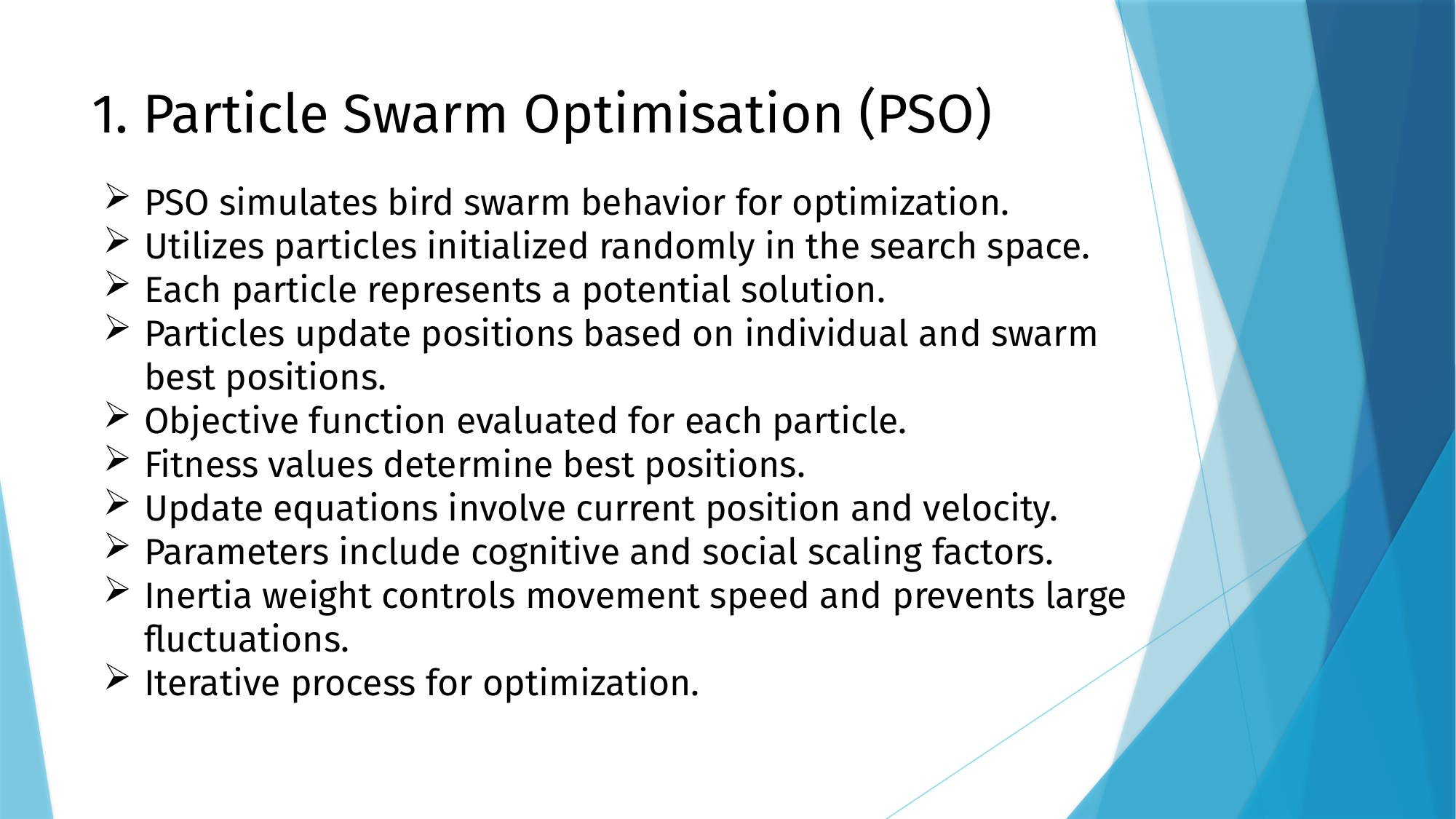

# 1. Particle Swarm Optimisation (PSO)
PSO simulates bird swarm behavior for optimization.
Utilizes particles initialized randomly in the search space.
Each particle represents a potential solution.
Particles update positions based on individual and swarm best positions.
Objective function evaluated for each particle.
Fitness values determine best positions.
Update equations involve current position and velocity.
Parameters include cognitive and social scaling factors.
Inertia weight controls movement speed and prevents large fluctuations.
Iterative process for optimization.